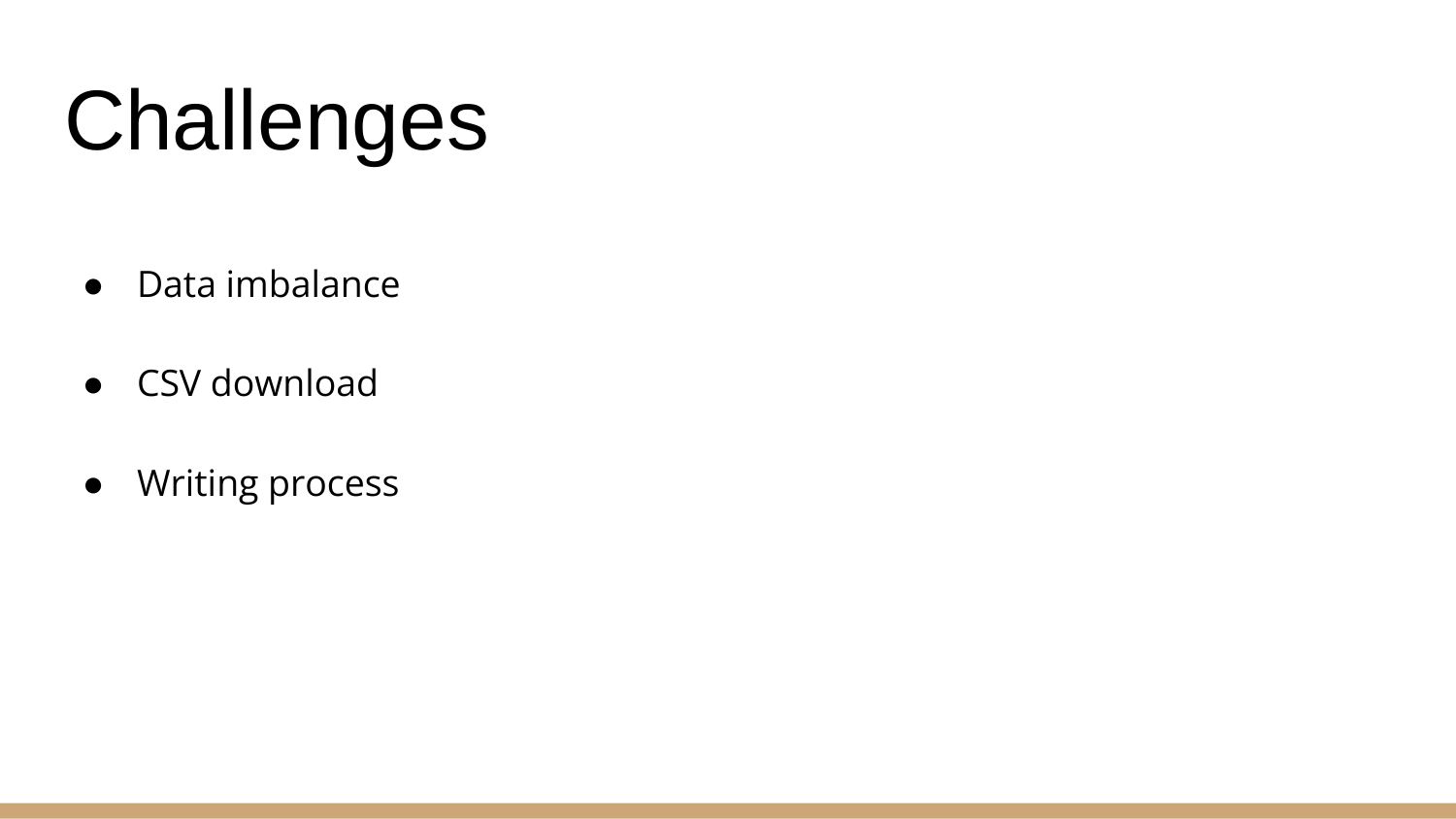

# Challenges
Data imbalance
CSV download
Writing process